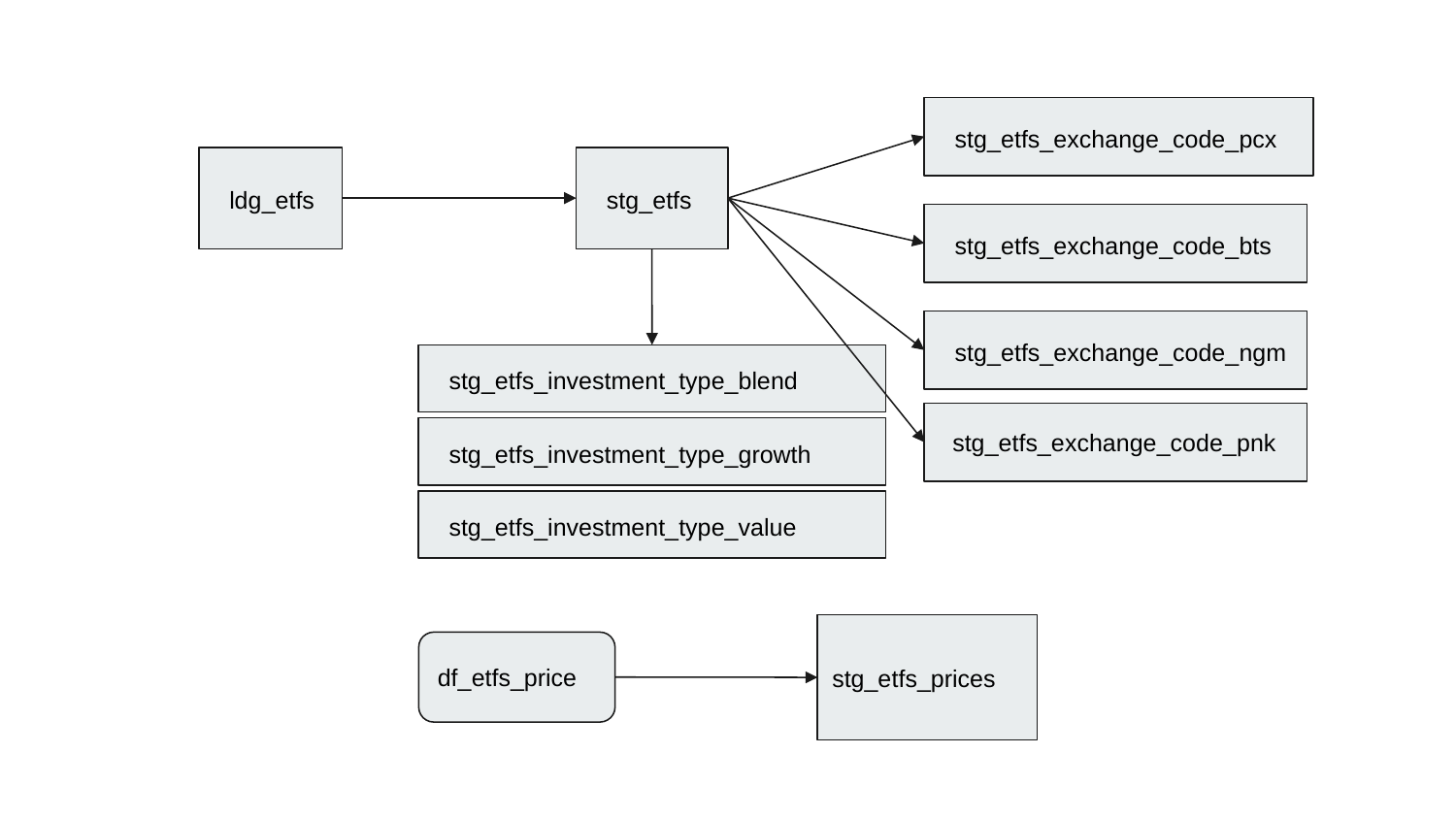

stg_etfs_exchange_code_pcx
  stg_etfs
  ldg_etfs
  stg_etfs_exchange_code_bts
  stg_etfs_exchange_code_ngm
  stg_etfs_investment_type_blend
  stg_etfs_exchange_code_pnk
  stg_etfs_investment_type_growth
  stg_etfs_investment_type_value
stg_etfs_prices
df_etfs_price